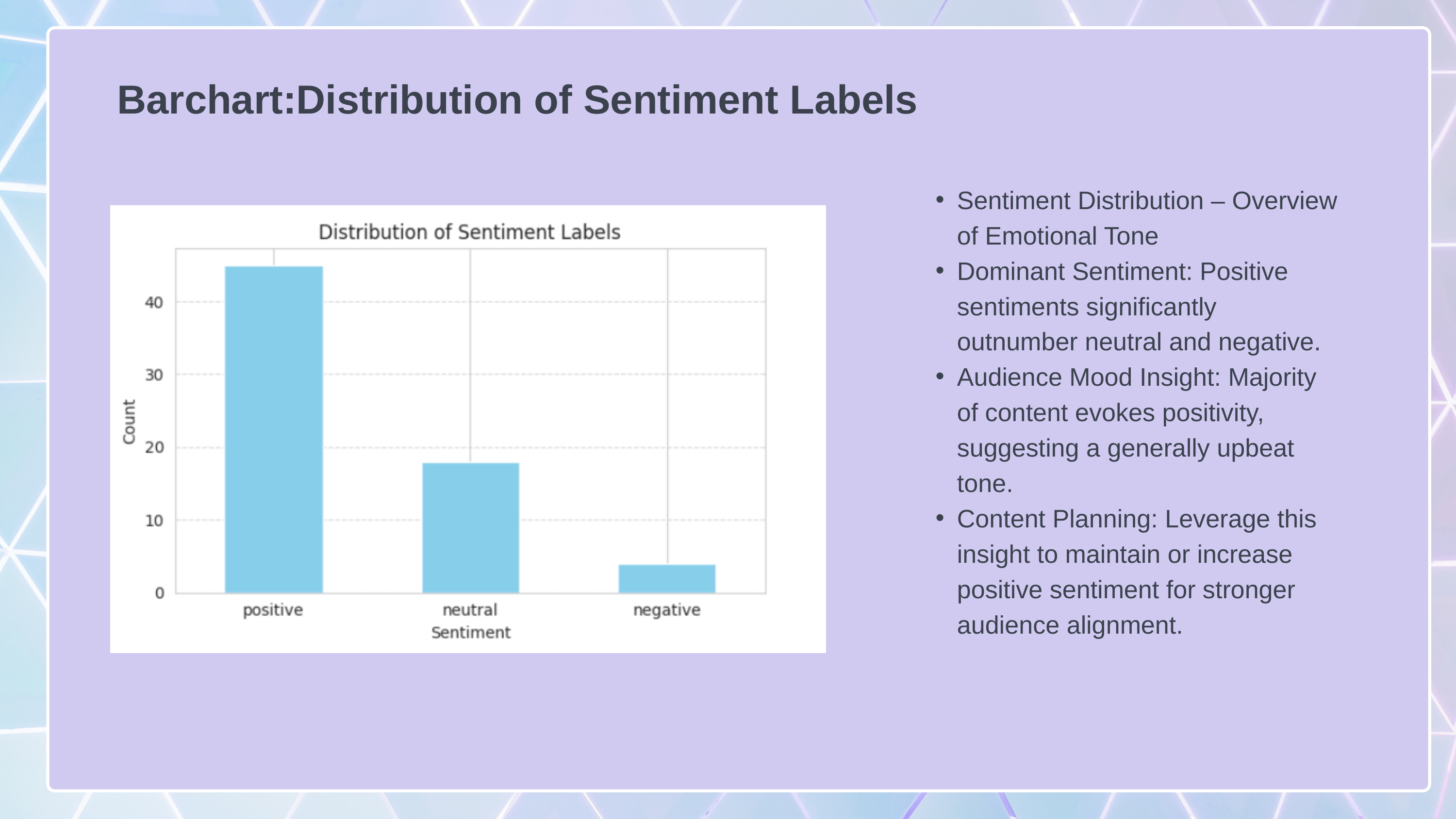

Barchart:Distribution of Sentiment Labels
Sentiment Distribution – Overview of Emotional Tone
Dominant Sentiment: Positive sentiments significantly outnumber neutral and negative.
Audience Mood Insight: Majority of content evokes positivity, suggesting a generally upbeat tone.
Content Planning: Leverage this insight to maintain or increase positive sentiment for stronger audience alignment.